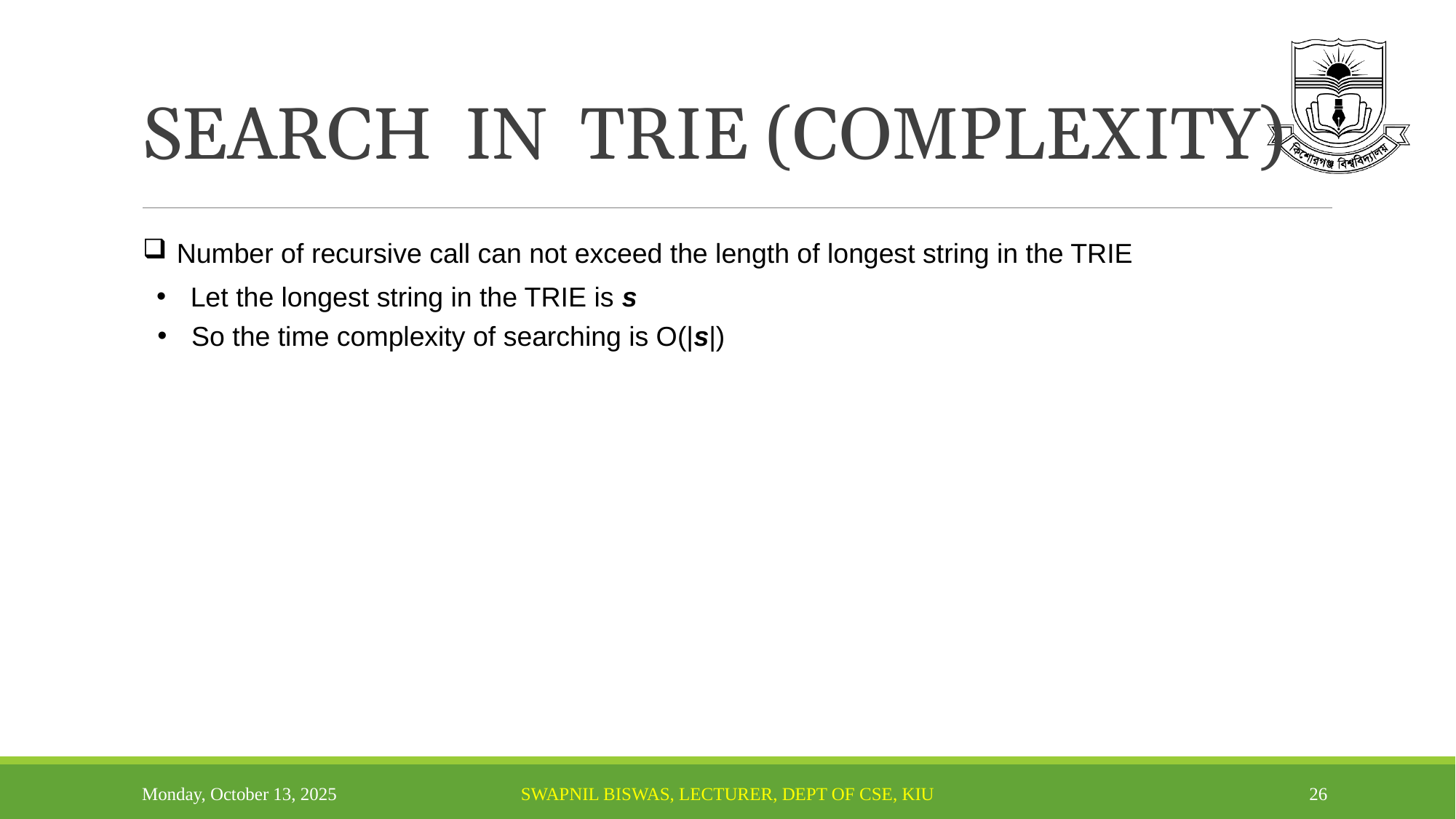

# SEARCH  IN  TRIE (COMPLEXITY)
Number of recursive call can not exceed the length of longest string in the TRIE
Let the longest string in the TRIE is s
So the time complexity of searching is O(|s|)
Monday, October 13, 2025
Swapnil Biswas, Lecturer, Dept of CSE, KiU
26